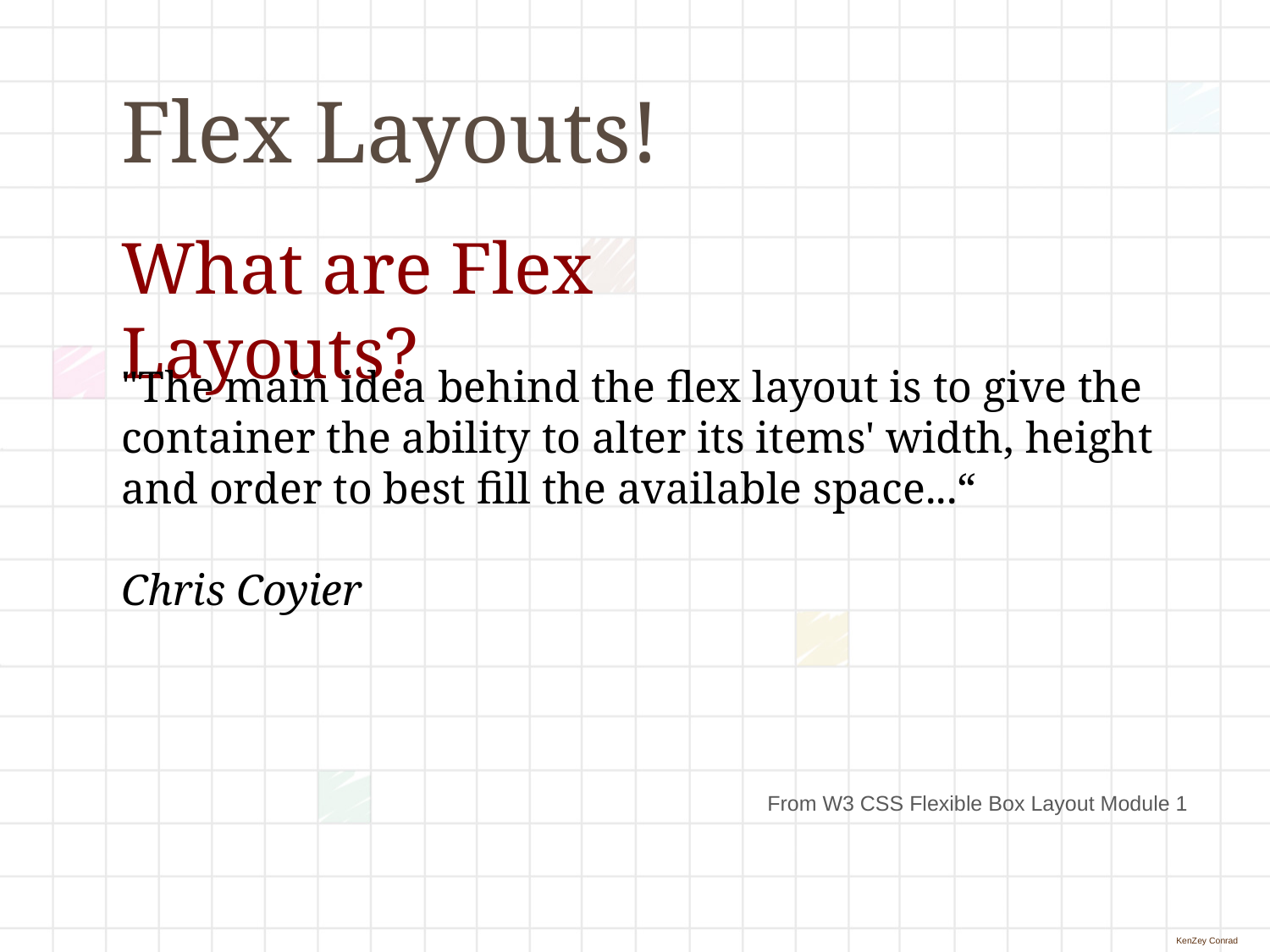

# Flex Layouts!

What are Flex Layouts?

"The main idea behind the flex layout is to give the container the ability to alter its items' width, height and order to best fill the available space...“

Chris Coyier
From W3 CSS Flexible Box Layout Module 1